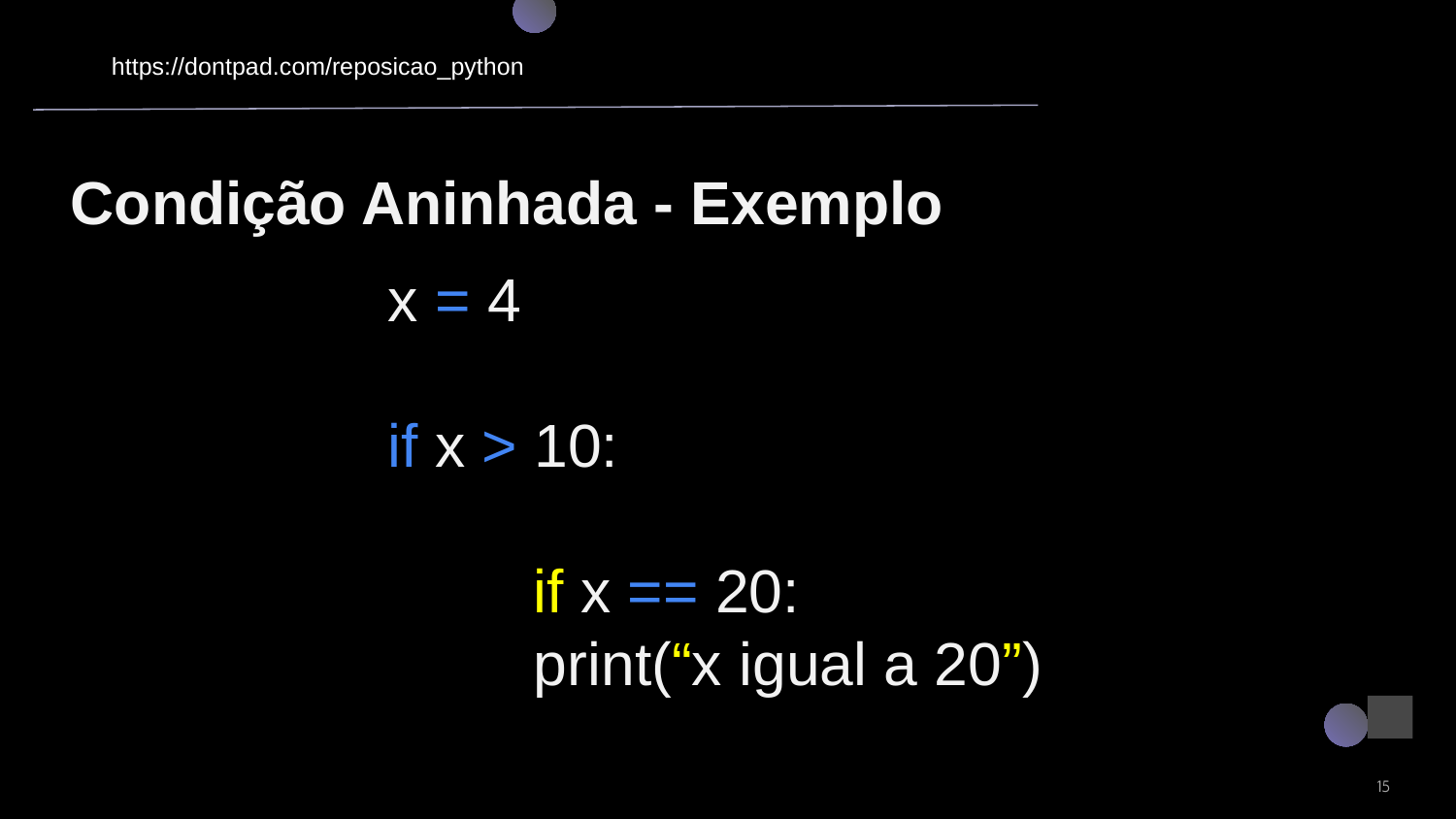

https://dontpad.com/reposicao_python
Condição Aninhada - Exemplo
	x = 4

	if x > 10:

		if x == 20:
	print(“x igual a 20”)
15